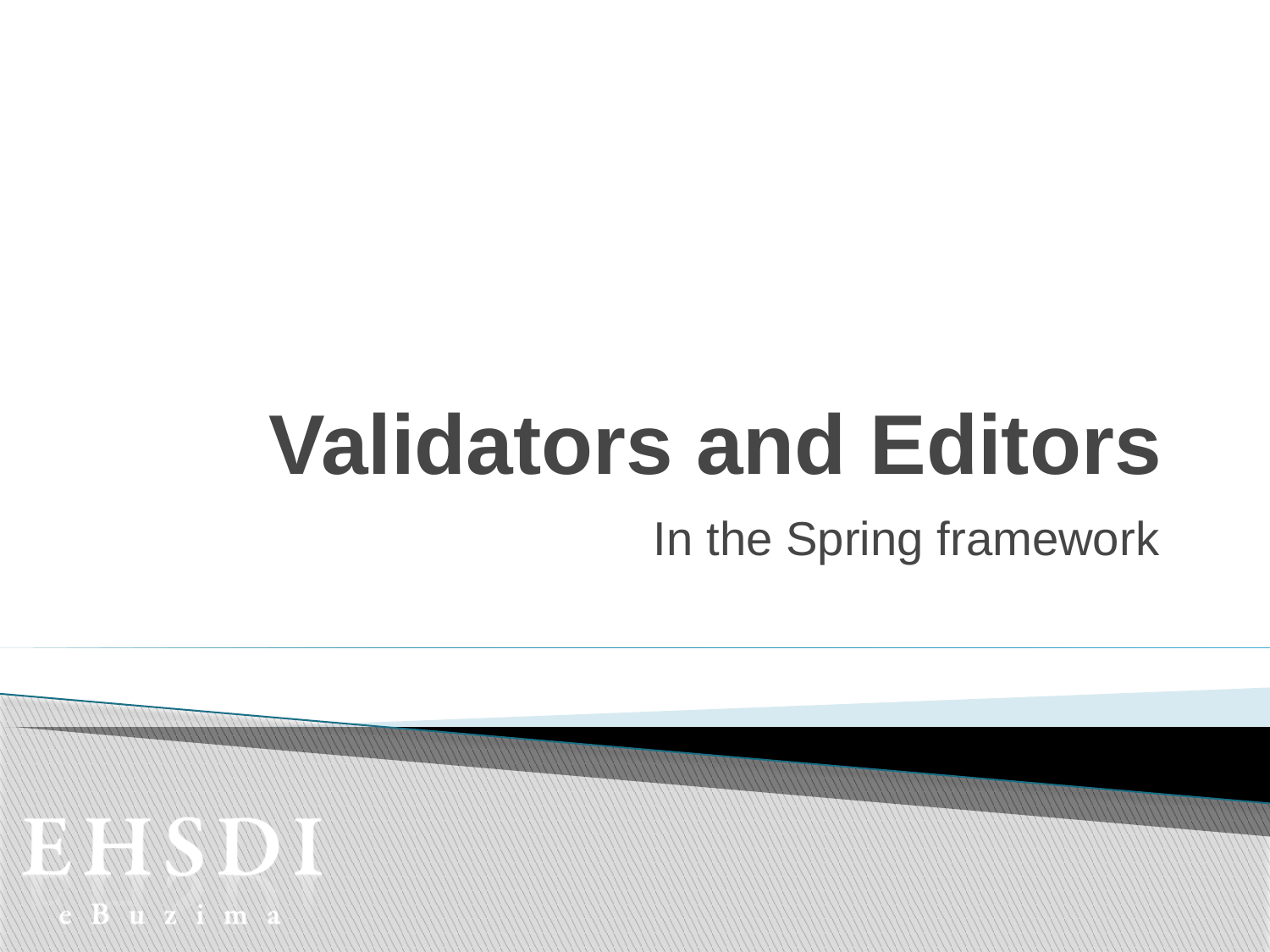

# Validators and Editors
In the Spring framework